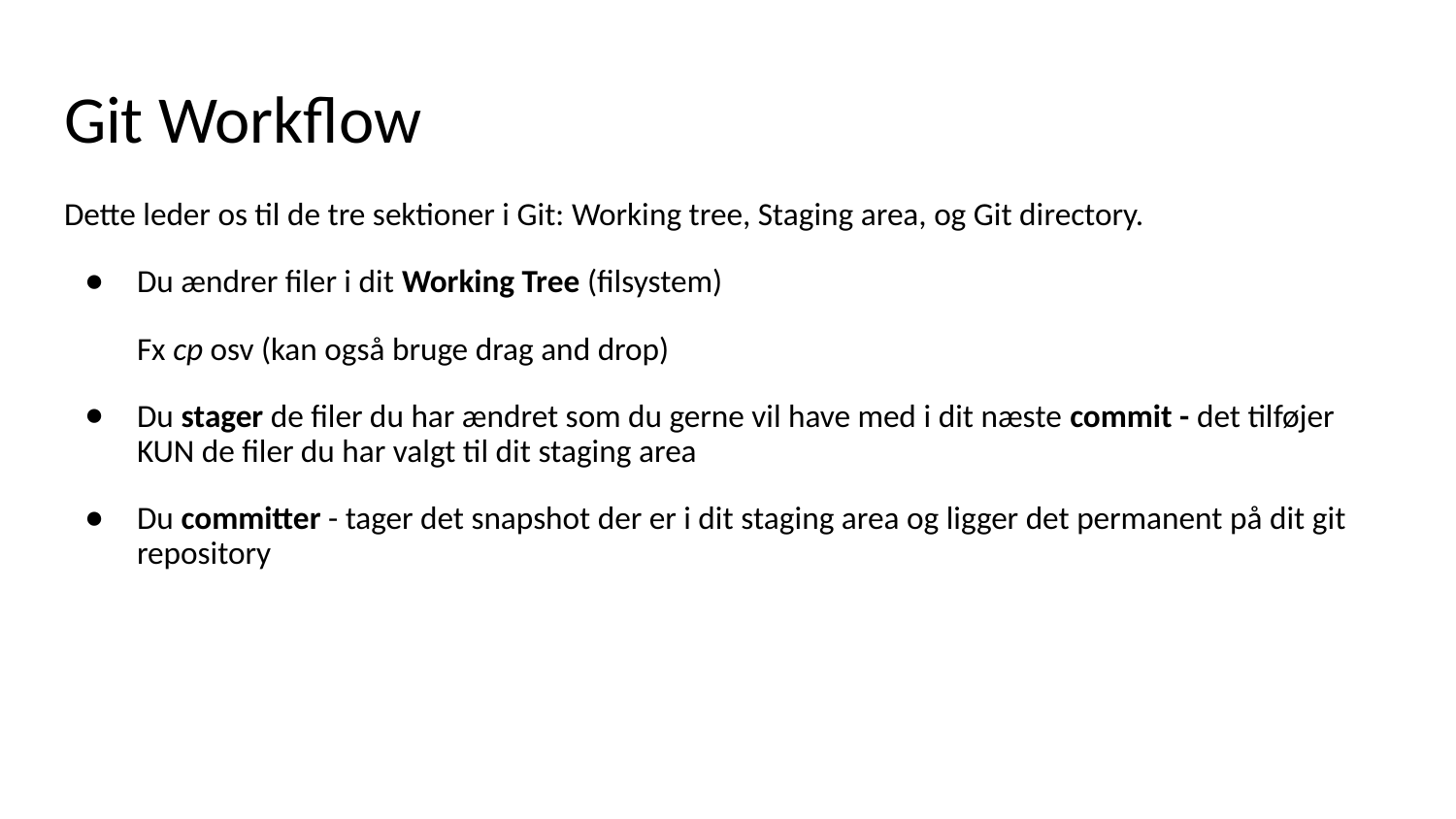

# Git Workflow
Dette leder os til de tre sektioner i Git: Working tree, Staging area, og Git directory.
Du ændrer filer i dit Working Tree (filsystem)
Fx cp osv (kan også bruge drag and drop)
Du stager de filer du har ændret som du gerne vil have med i dit næste commit - det tilføjer KUN de filer du har valgt til dit staging area
Du committer - tager det snapshot der er i dit staging area og ligger det permanent på dit git repository